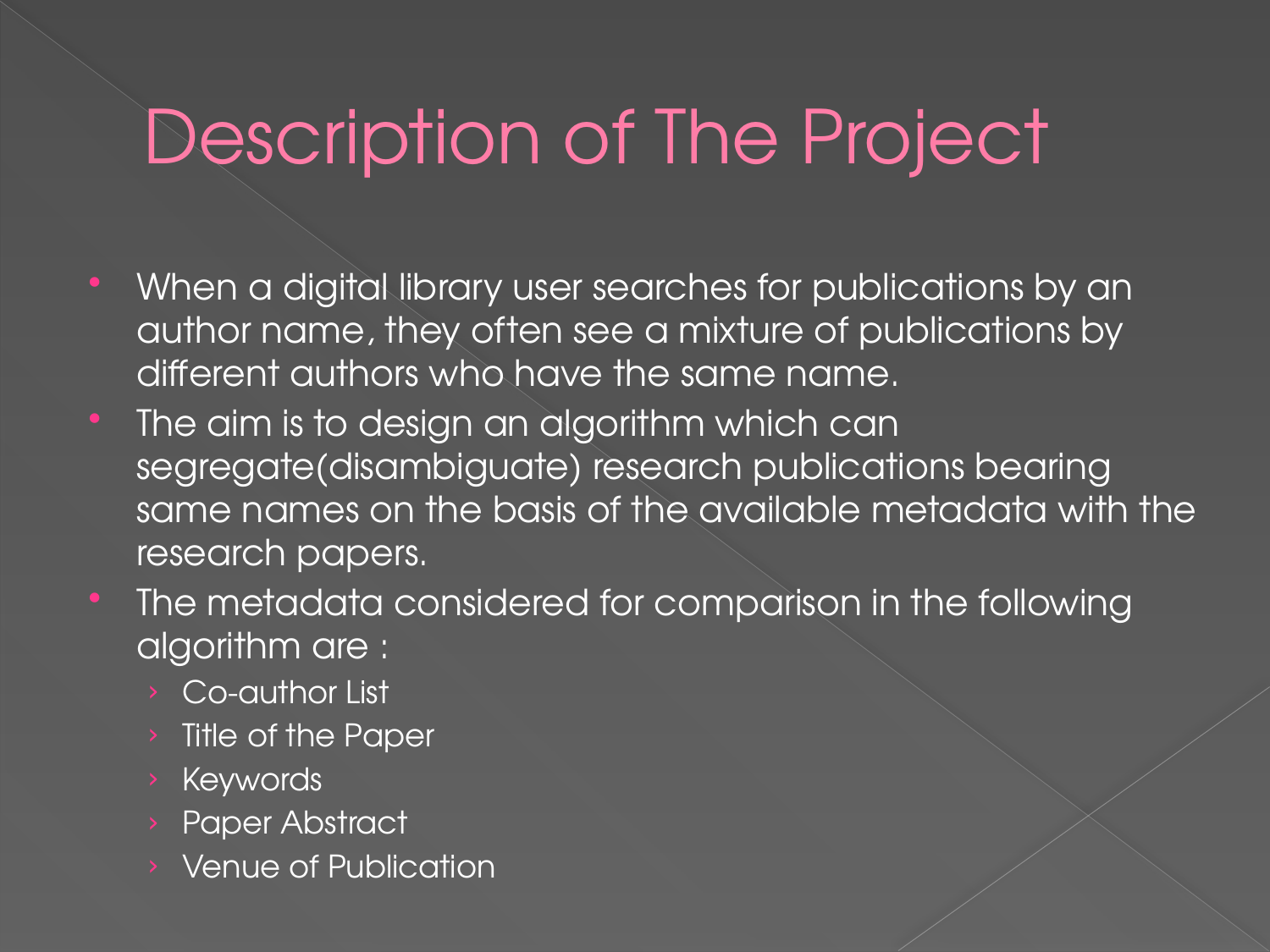

# Description of The Project
When a digital library user searches for publications by an author name, they often see a mixture of publications by different authors who have the same name.
The aim is to design an algorithm which can segregate(disambiguate) research publications bearing same names on the basis of the available metadata with the research papers.
The metadata considered for comparison in the following algorithm are :
Co-author List
Title of the Paper
Keywords
Paper Abstract
Venue of Publication